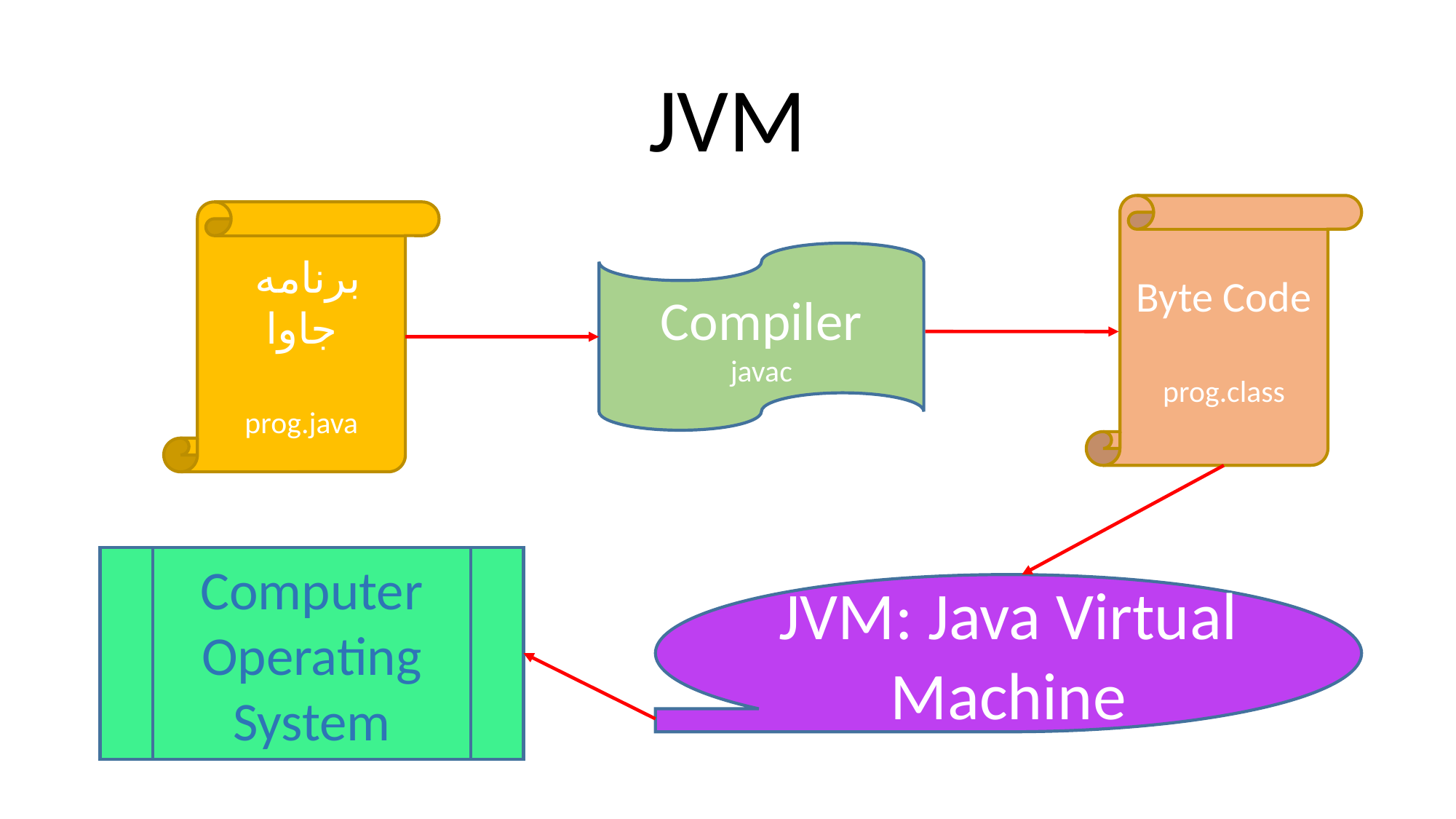

# JVM
Byte Code

prog.class
برنامه  جاوا

prog.java
Compiler
javac

Computer Operating System
JVM: Java Virtual Machine